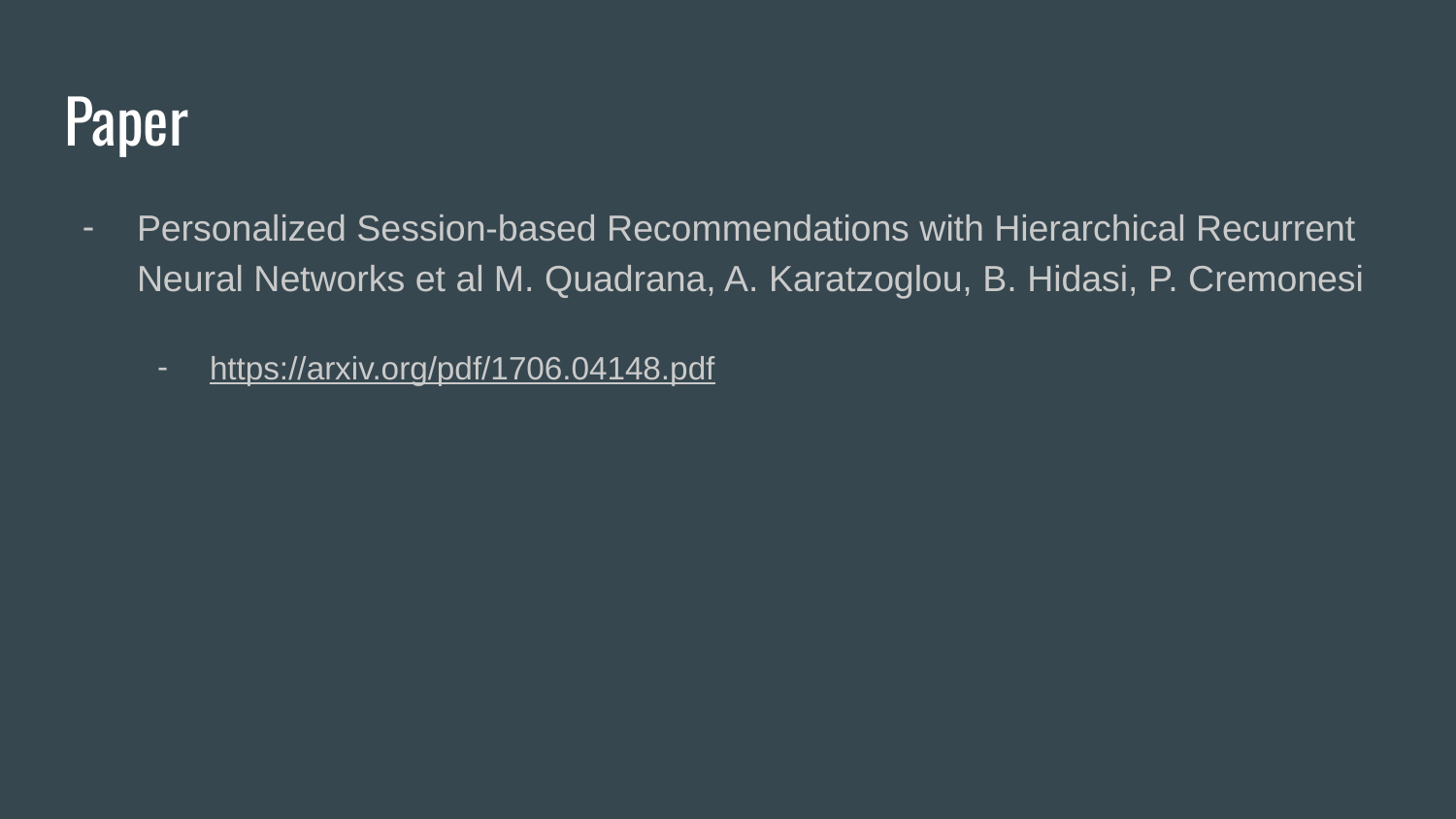

# Paper
Personalized Session-based Recommendations with Hierarchical Recurrent Neural Networks et al M. Quadrana, A. Karatzoglou, B. Hidasi, P. Cremonesi
https://arxiv.org/pdf/1706.04148.pdf